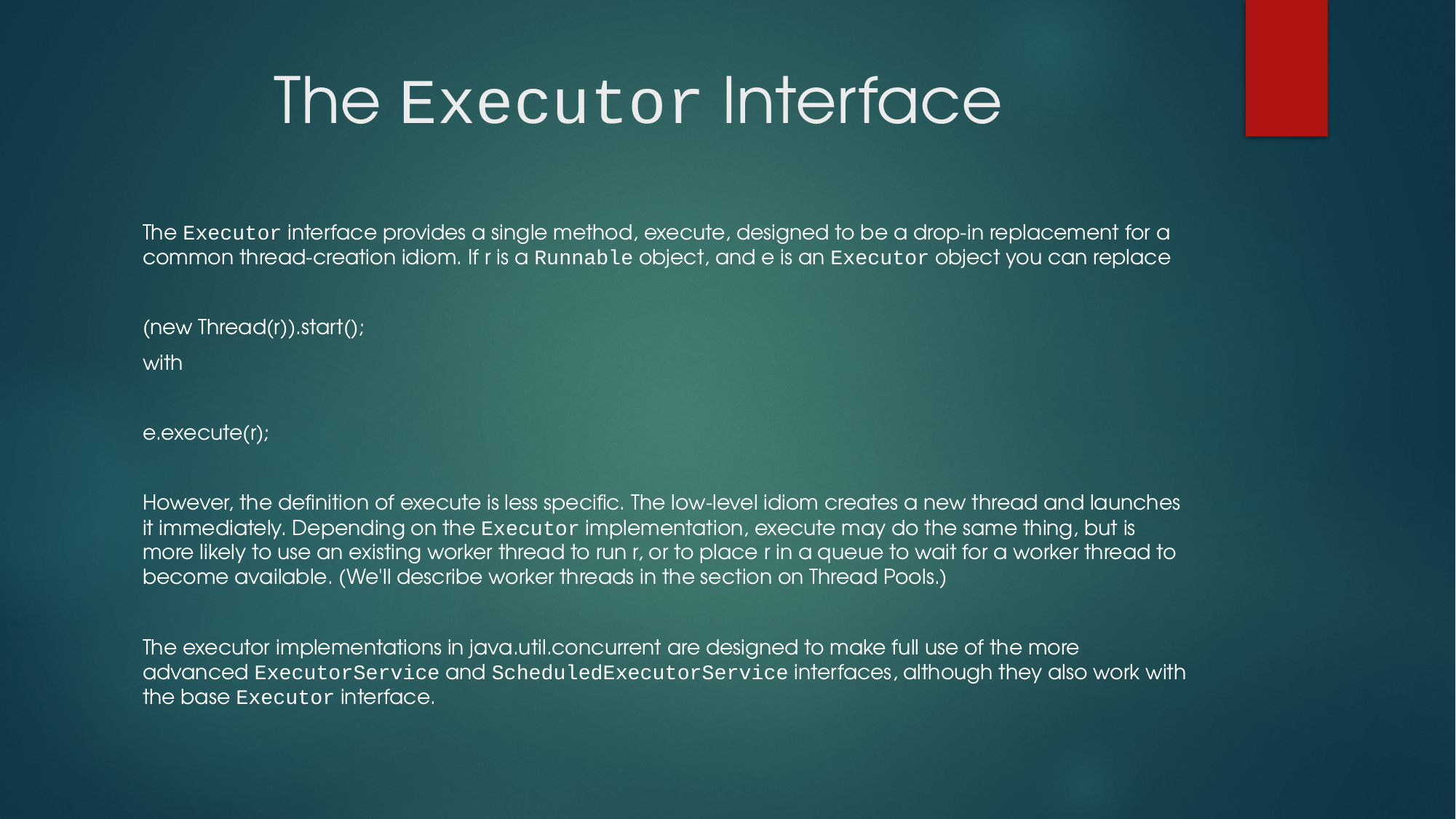

# The Executor Interface
The Executor interface provides a single method, execute, designed to be a drop-in replacement for a common thread-creation idiom. If r is a Runnable object, and e is an Executor object you can replace

(new Thread(r)).start();
with

e.execute(r);

However, the definition of execute is less specific. The low-level idiom creates a new thread and launches it immediately. Depending on the Executor implementation, execute may do the same thing, but is more likely to use an existing worker thread to run r, or to place r in a queue to wait for a worker thread to become available. (We'll describe worker threads in the section on Thread Pools.)

The executor implementations in java.util.concurrent are designed to make full use of the more advanced ExecutorService and ScheduledExecutorService interfaces, although they also work with the base Executor interface.